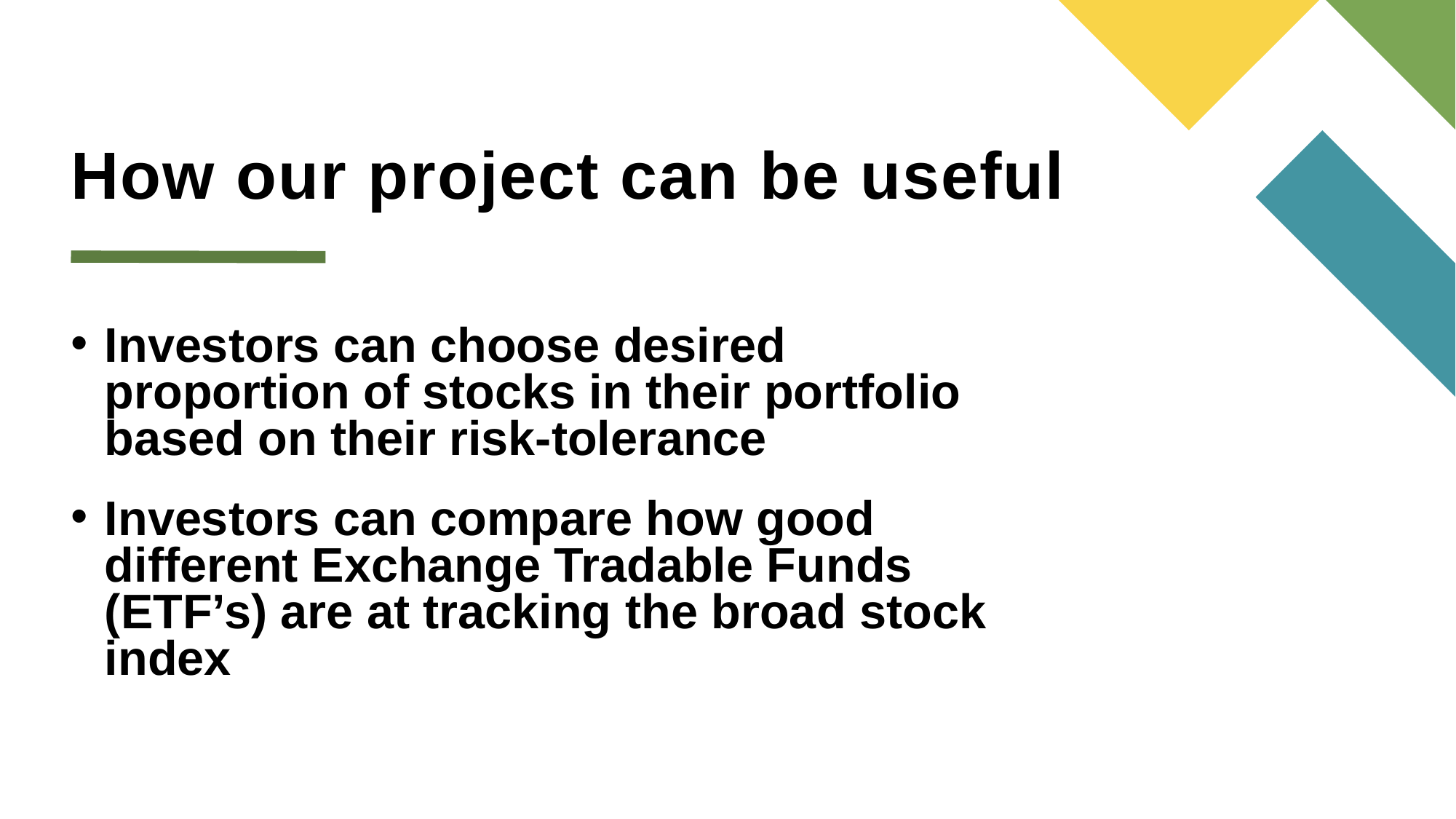

# How our project can be useful
Investors can choose desired proportion of stocks in their portfolio based on their risk-tolerance
Investors can compare how good different Exchange Tradable Funds (ETF’s) are at tracking the broad stock index